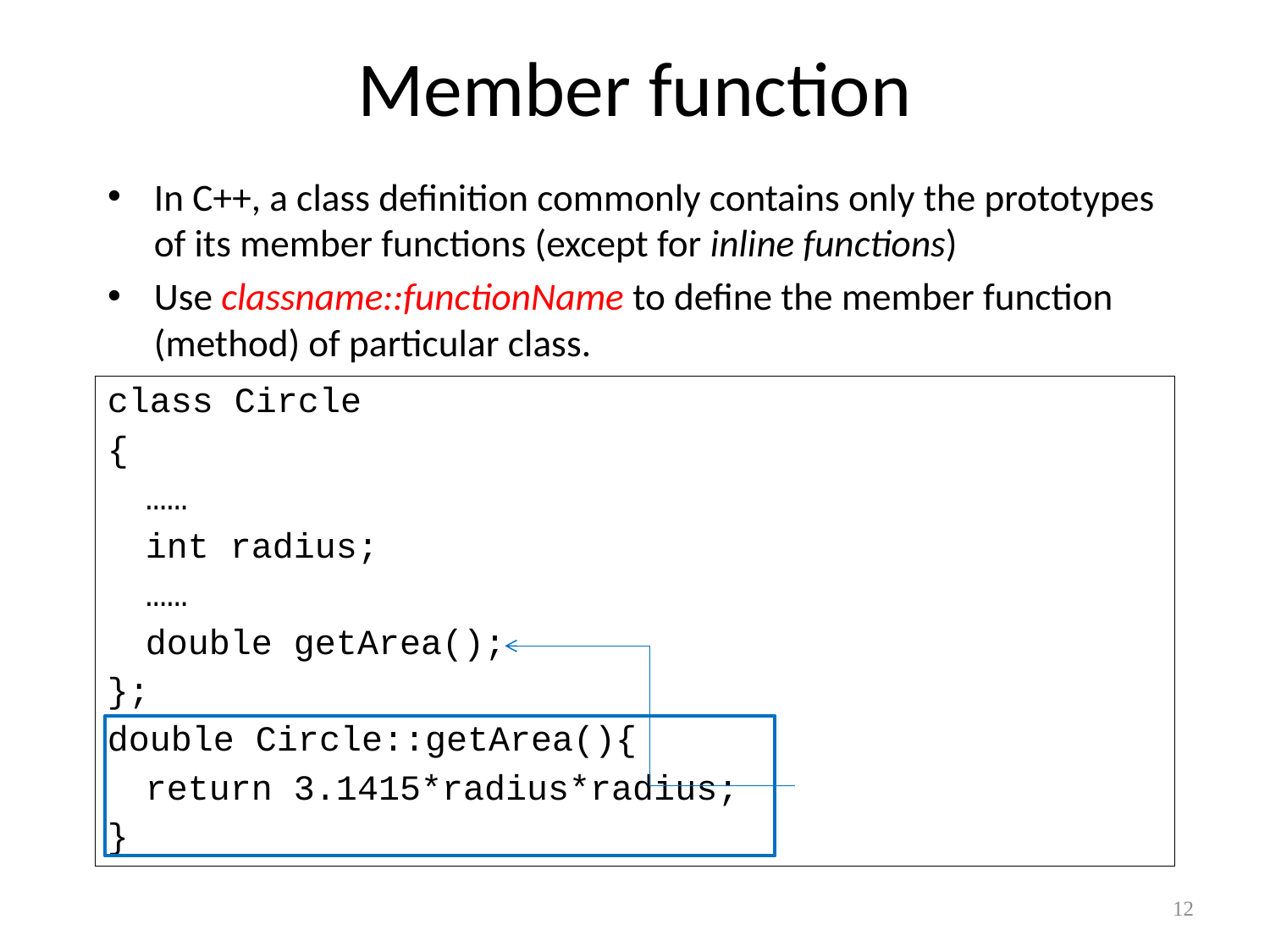

# Member function
In C++, a class definition commonly contains only the prototypes of its member functions (except for inline functions)
Use classname::functionName to define the member function (method) of particular class.

class Circle
{
	……
	int radius;
	……
	double getArea();
};
double Circle::getArea(){
	return 3.1415*radius*radius;
}

12